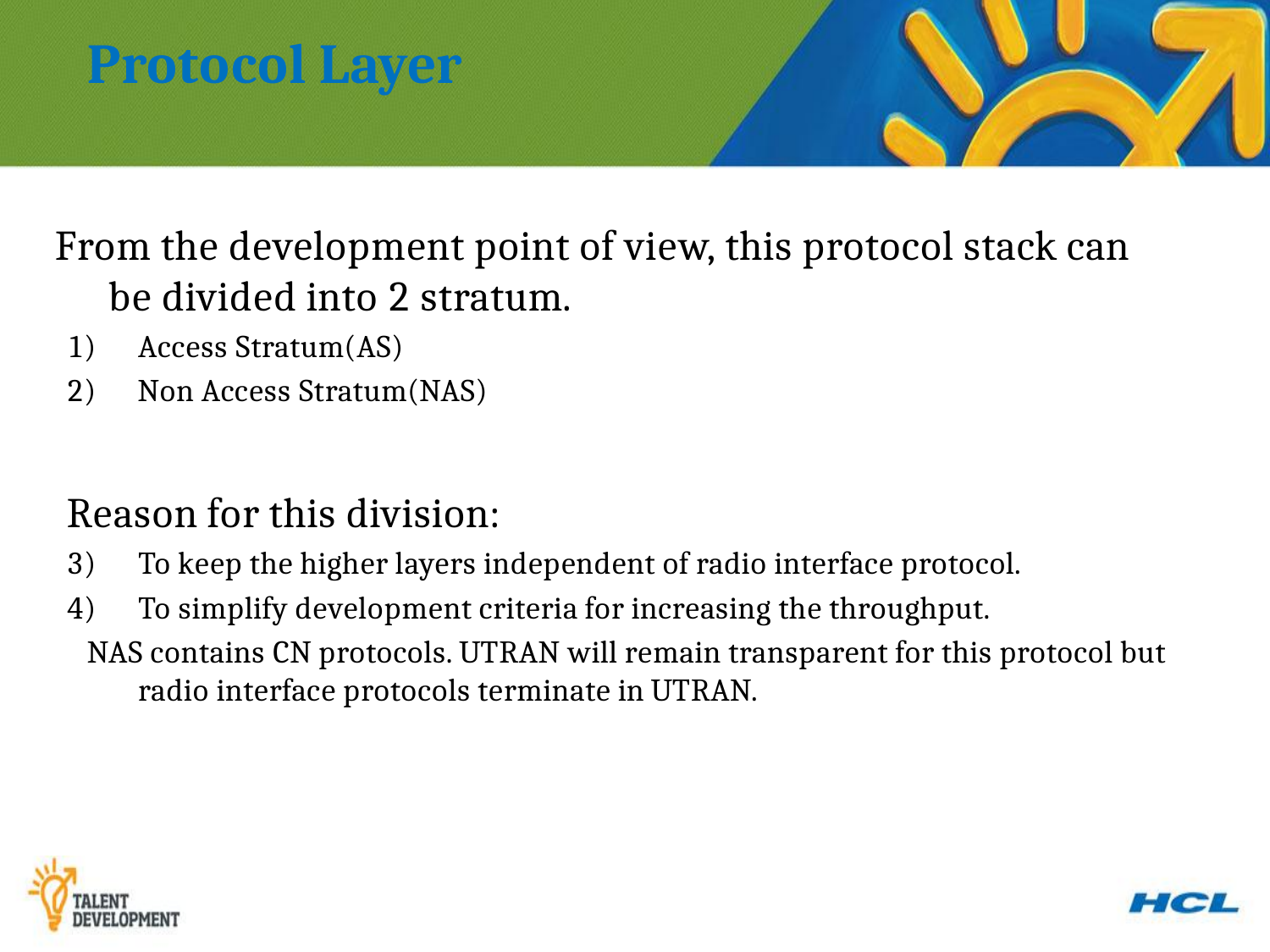

Protocol Layer

From the development point of view, this protocol stack can be divided into 2 stratum.
Access Stratum(AS)
Non Access Stratum(NAS)

Reason for this division:
To keep the higher layers independent of radio interface protocol.
To simplify development criteria for increasing the throughput.
   NAS contains CN protocols. UTRAN will remain transparent for this protocol but radio interface protocols terminate in UTRAN.